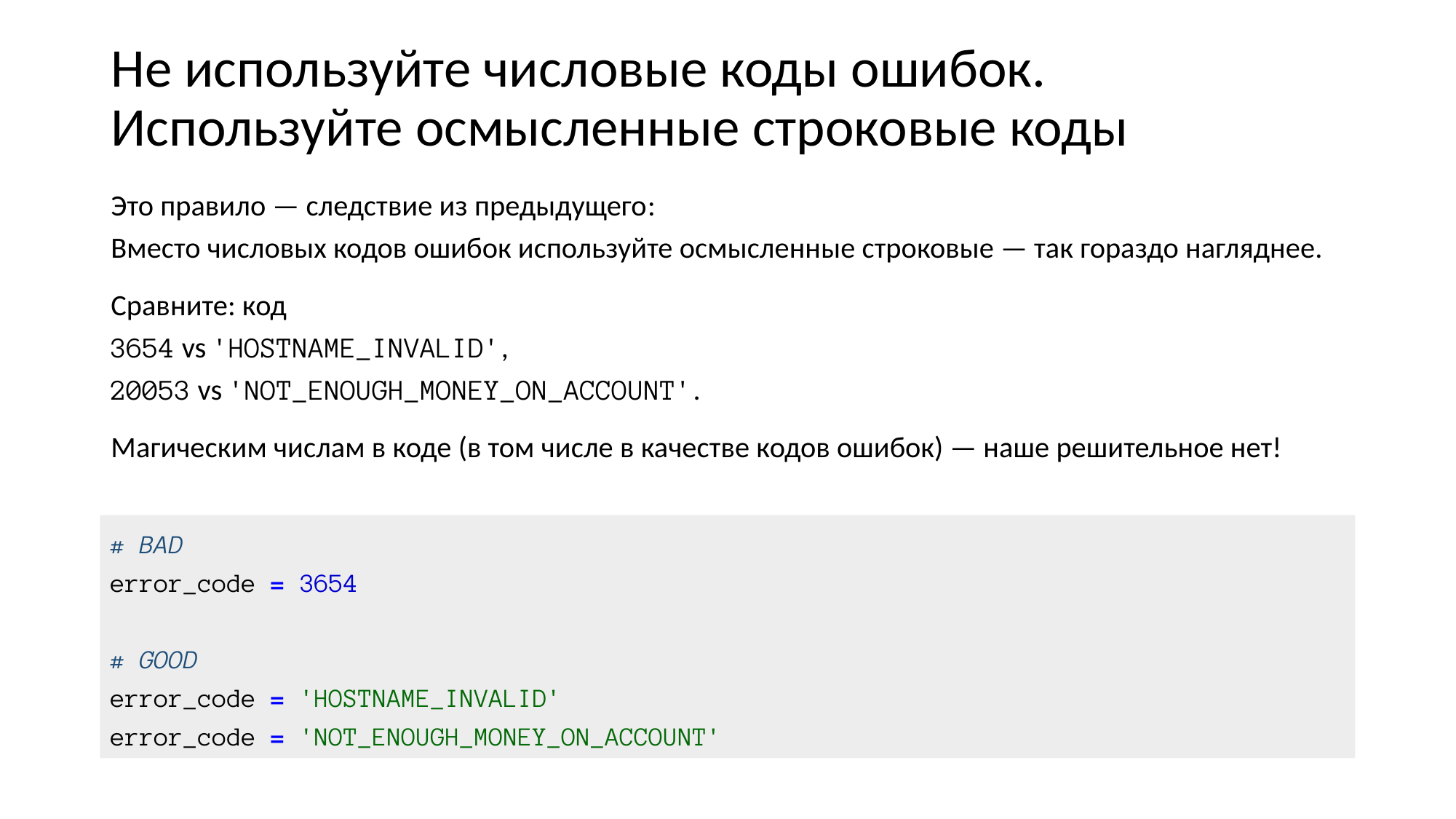

# Не используйте числовые коды ошибок. Используйте осмысленные строковые коды
Это правило — следствие из предыдущего:
Вместо числовых кодов ошибок используйте осмысленные строковые — так гораздо нагляднее.
Сравните: код
3654 vs 'HOSTNAME_INVALID',
20053 vs 'NOT_ENOUGH_MONEY_ON_ACCOUNT'.
Магическим числам в коде (в том числе в качестве кодов ошибок) — наше решительное нет!
# BAD error_code = 3654 # GOOD error_code = 'HOSTNAME_INVALID' error_code = 'NOT_ENOUGH_MONEY_ON_ACCOUNT'